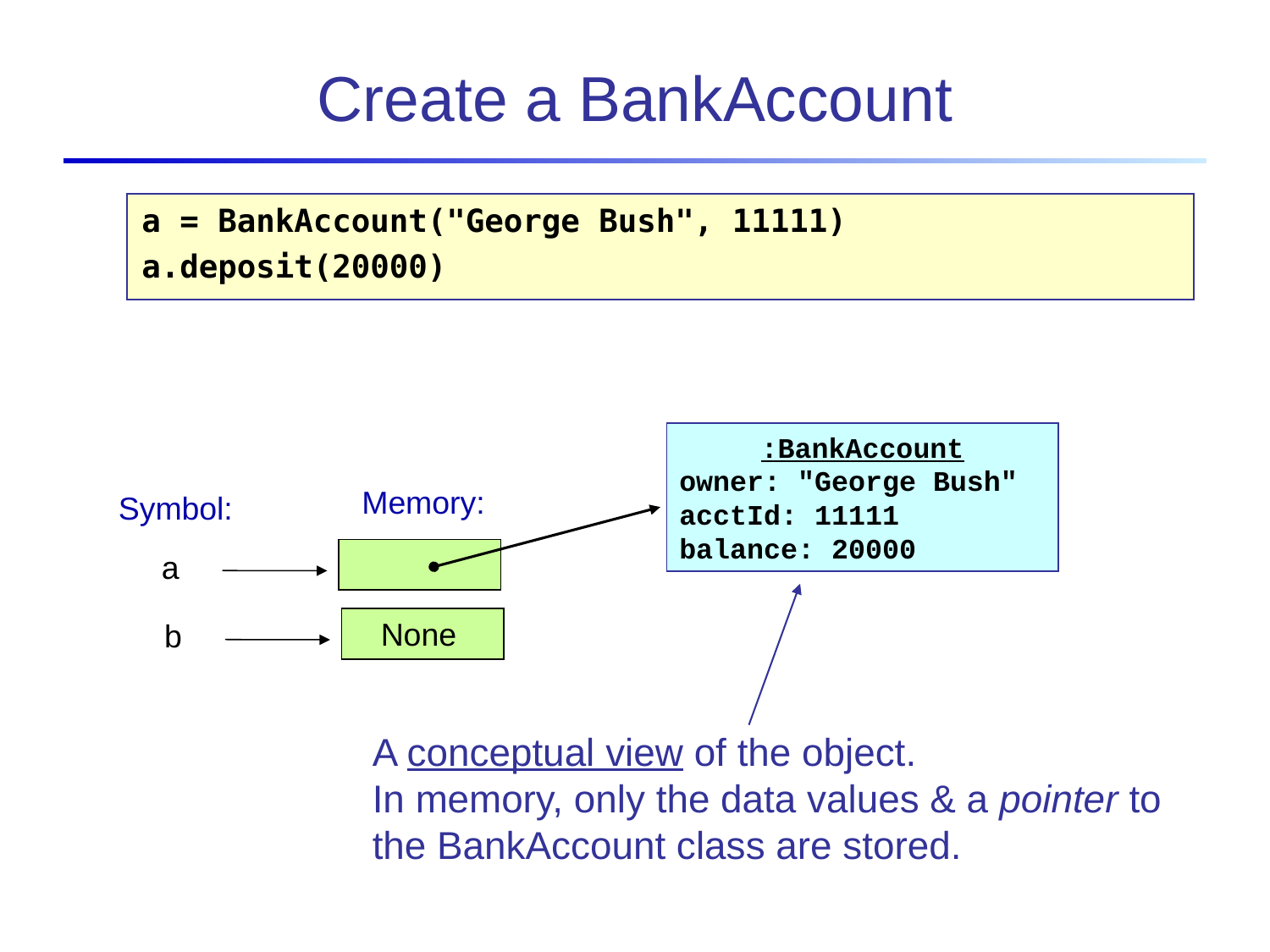

Create a BankAccount
a = BankAccount("George Bush", 11111)
a.deposit(20000)
:BankAccount
owner: "George Bush"
acctId: 11111
balance: 20000
Memory:
Symbol:

a

None

b

A conceptual view of the object.
In memory, only the data values & a pointer to the BankAccount class are stored.